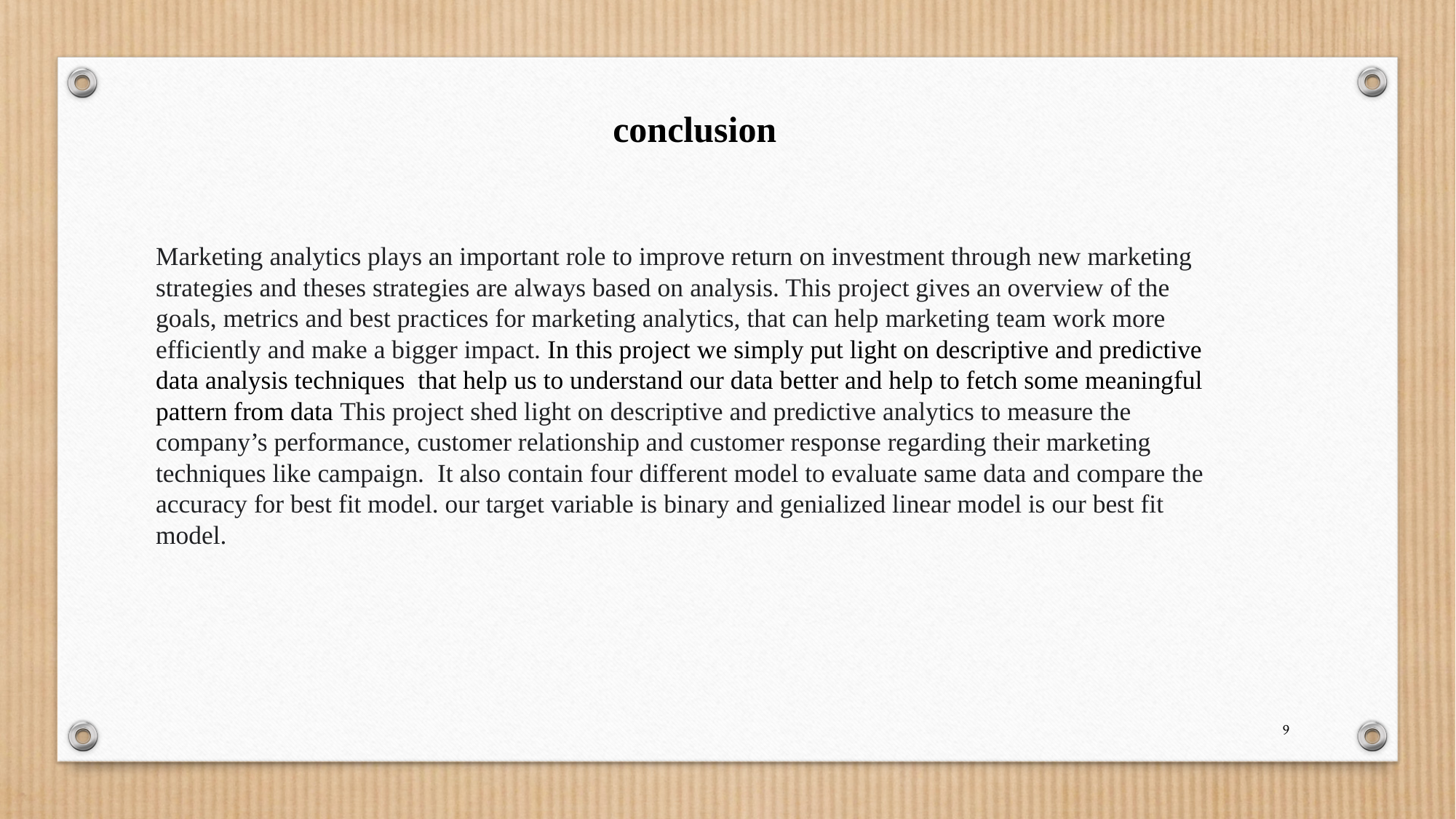

conclusion
Marketing analytics plays an important role to improve return on investment through new marketing strategies and theses strategies are always based on analysis. This project gives an overview of the goals, metrics and best practices for marketing analytics, that can help marketing team work more efficiently and make a bigger impact. In this project we simply put light on descriptive and predictive data analysis techniques  that help us to understand our data better and help to fetch some meaningful pattern from data This project shed light on descriptive and predictive analytics to measure the company’s performance, customer relationship and customer response regarding their marketing techniques like campaign.  It also contain four different model to evaluate same data and compare the accuracy for best fit model. our target variable is binary and genialized linear model is our best fit model.
9